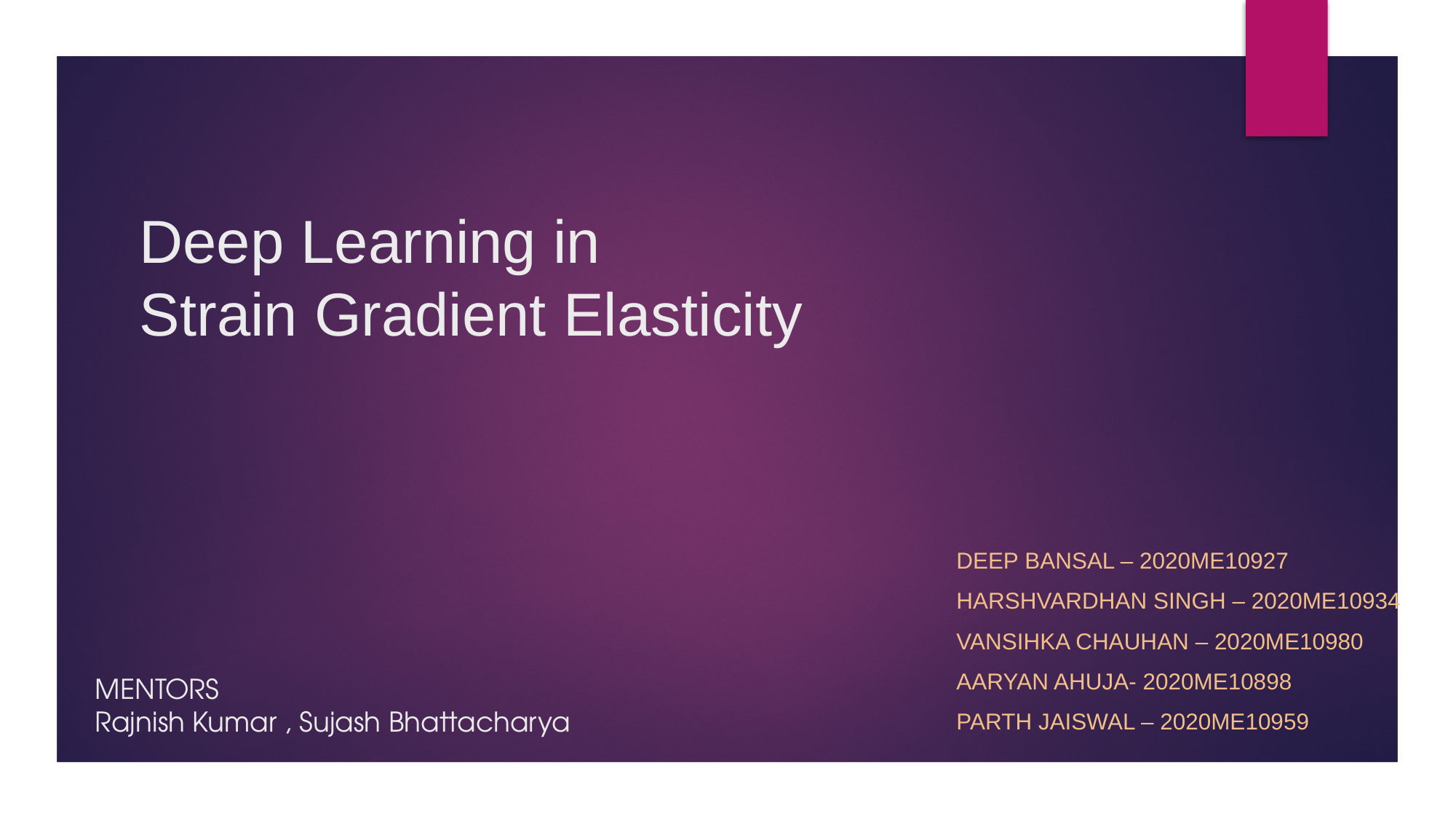

# Deep Learning in Strain Gradient Elasticity
Deep bansal – 2020me10927
HarshVardhan Singh – 2020me10934
VANSIHKA Chauhan – 2020ME10980
Aaryan Ahuja- 2020me10898
Parth jaiswal – 2020me10959
MENTORS
Rajnish Kumar , Sujash Bhattacharya